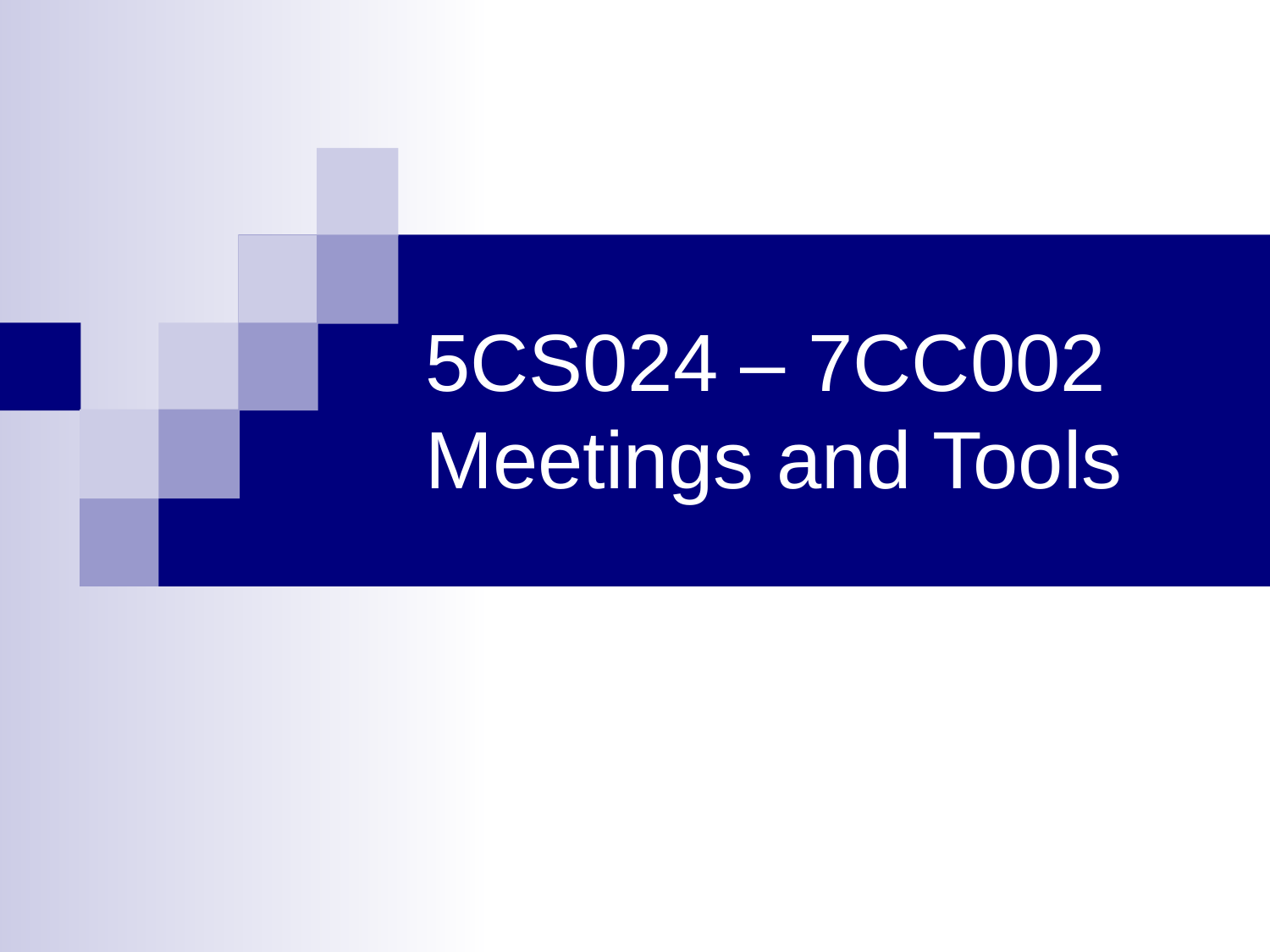

# 5CS024 – 7CC002 Meetings and Tools